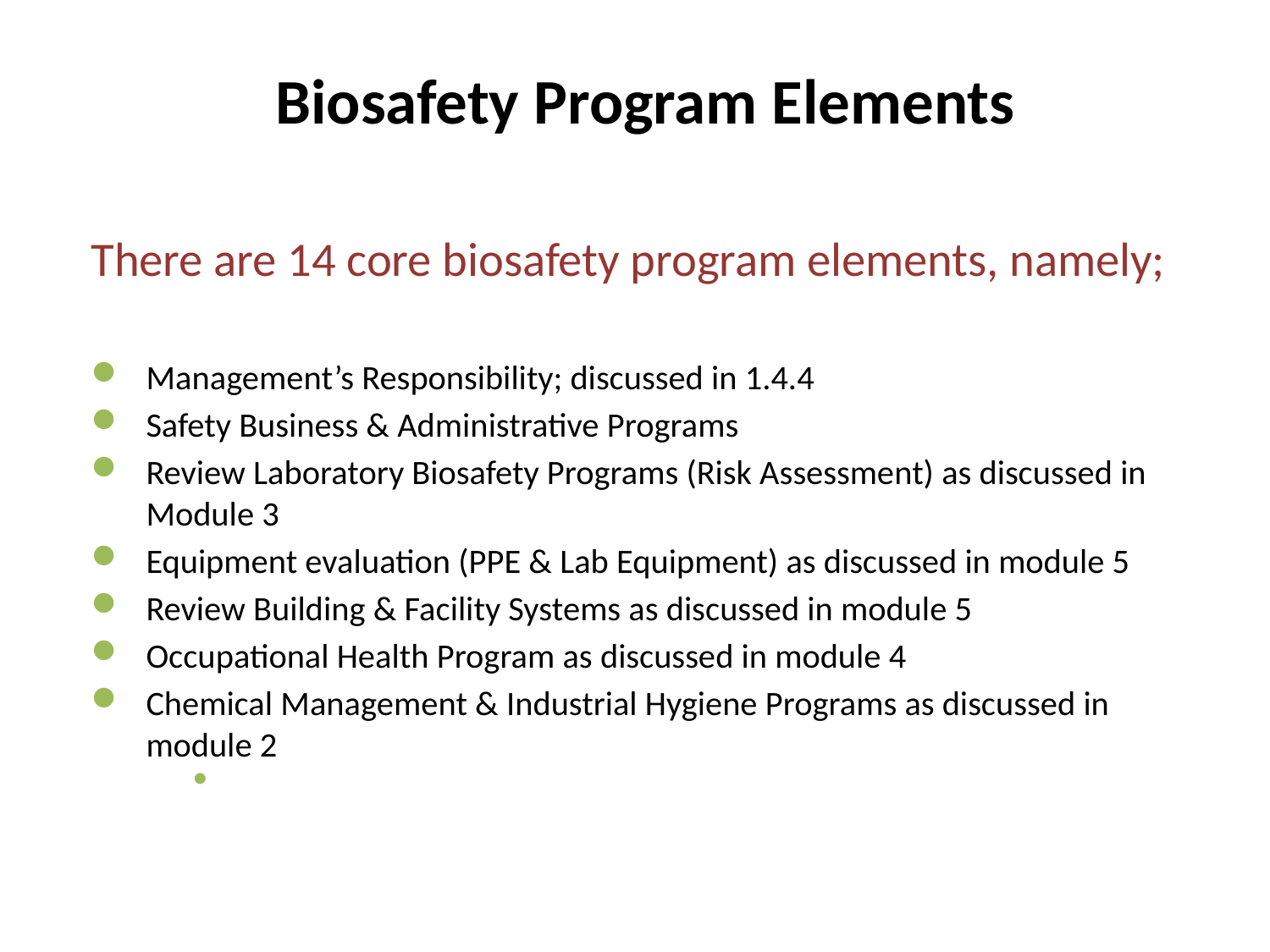

# Biosafety Program Elements
There are 14 core biosafety program elements, namely;

Management’s Responsibility; discussed in 1.4.4
Safety Business & Administrative Programs
Review Laboratory Biosafety Programs (Risk Assessment) as discussed in Module 3
Equipment evaluation (PPE & Lab Equipment) as discussed in module 5
Review Building & Facility Systems as discussed in module 5
Occupational Health Program as discussed in module 4
Chemical Management & Industrial Hygiene Programs as discussed in module 2